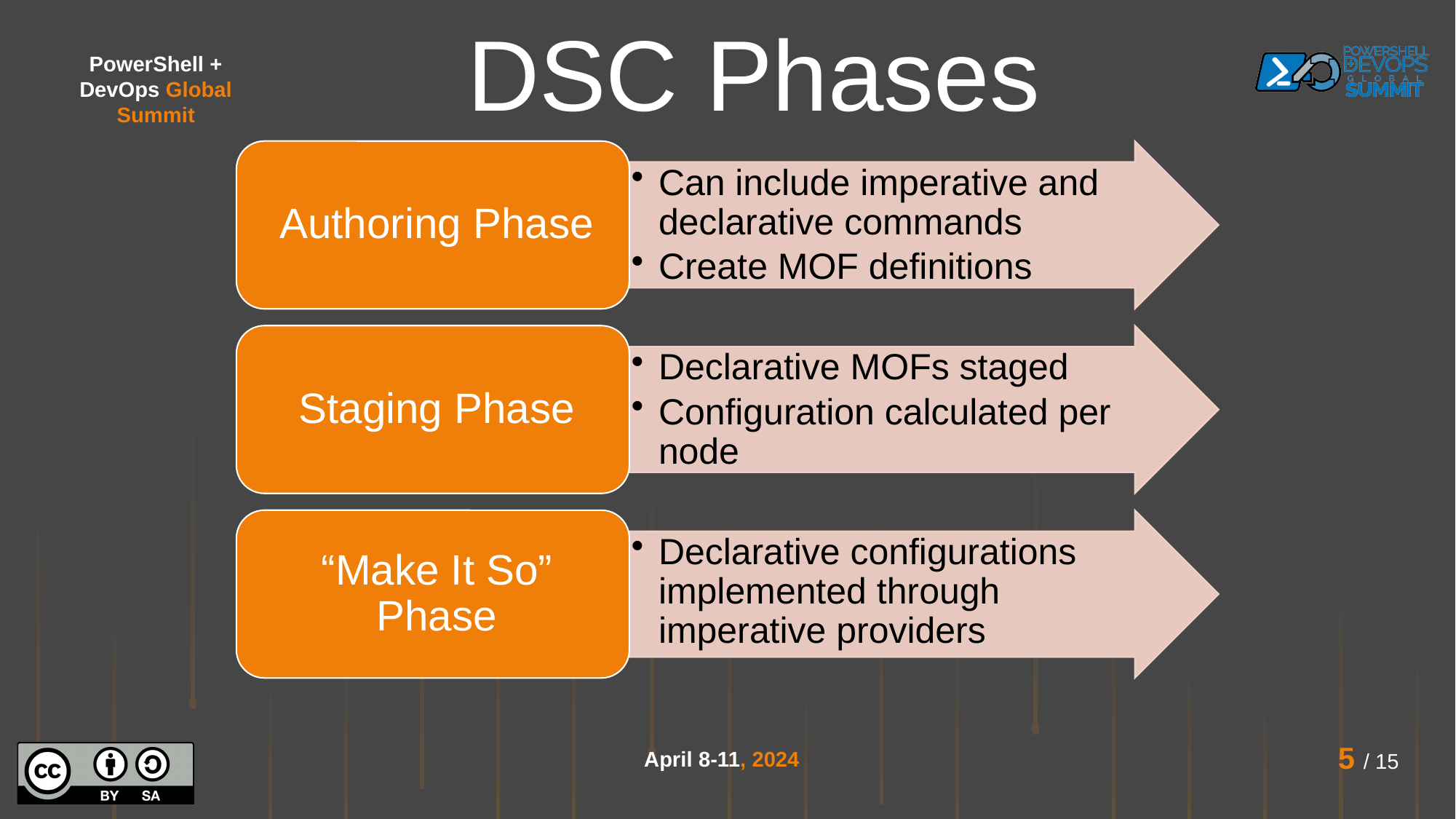

# DSC Phases
Can include imperative and declarative commands
Create MOF definitions
Authoring Phase
Declarative MOFs staged
Configuration calculated per node
Staging Phase
Declarative configurations implemented through imperative providers
“Make It So” Phase